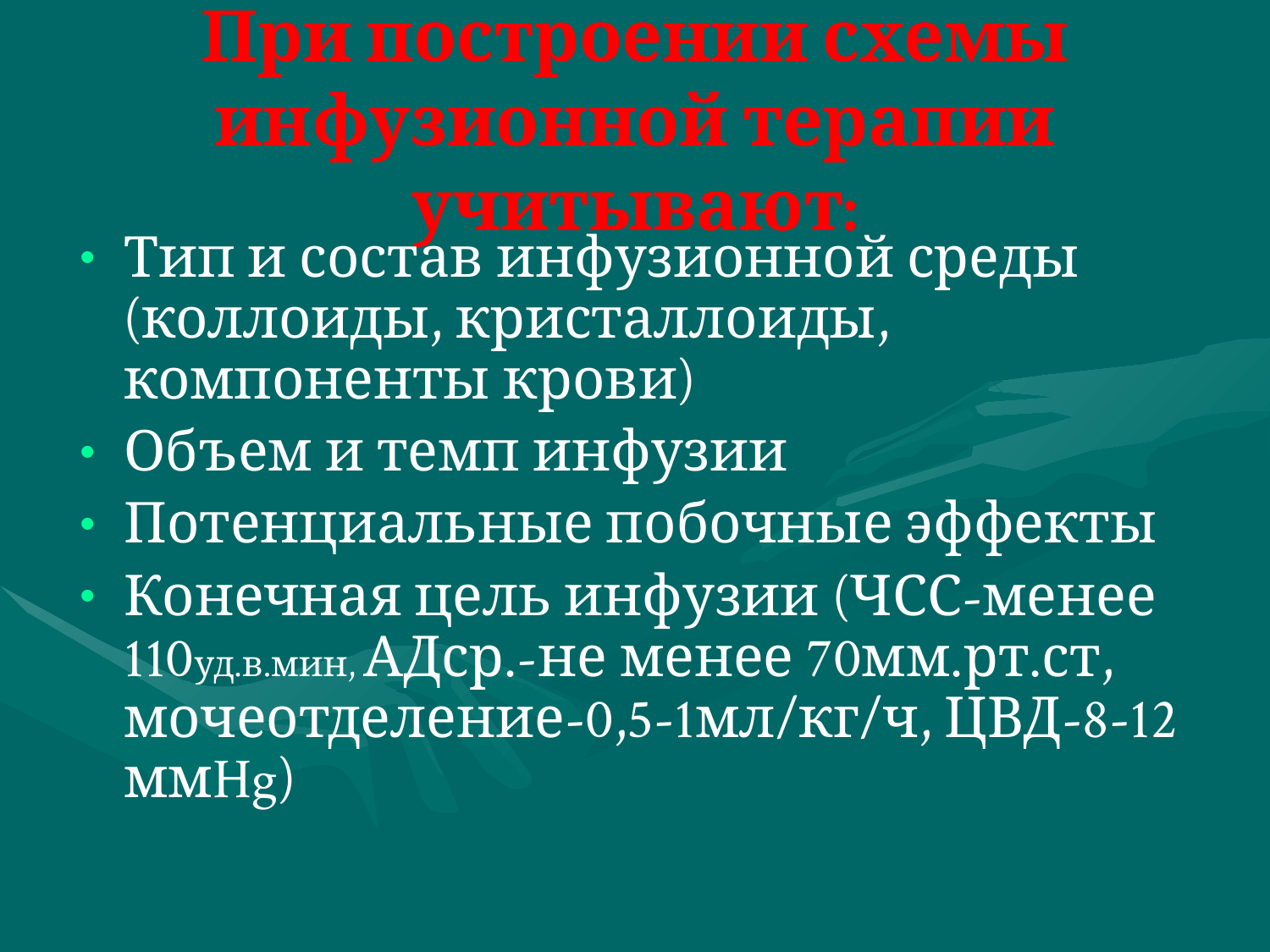

# При построении схемы инфузионной терапии учитывают:
Тип и состав инфузионной среды (коллоиды, кристаллоиды, компоненты крови)
Объем и темп инфузии
Потенциальные побочные эффекты
Конечная цель инфузии (ЧСС-менее 110уд.в.мин, АДср.-не менее 70мм.рт.ст, мочеотделение-0,5-1мл/кг/ч, ЦВД-8-12 ммHg)